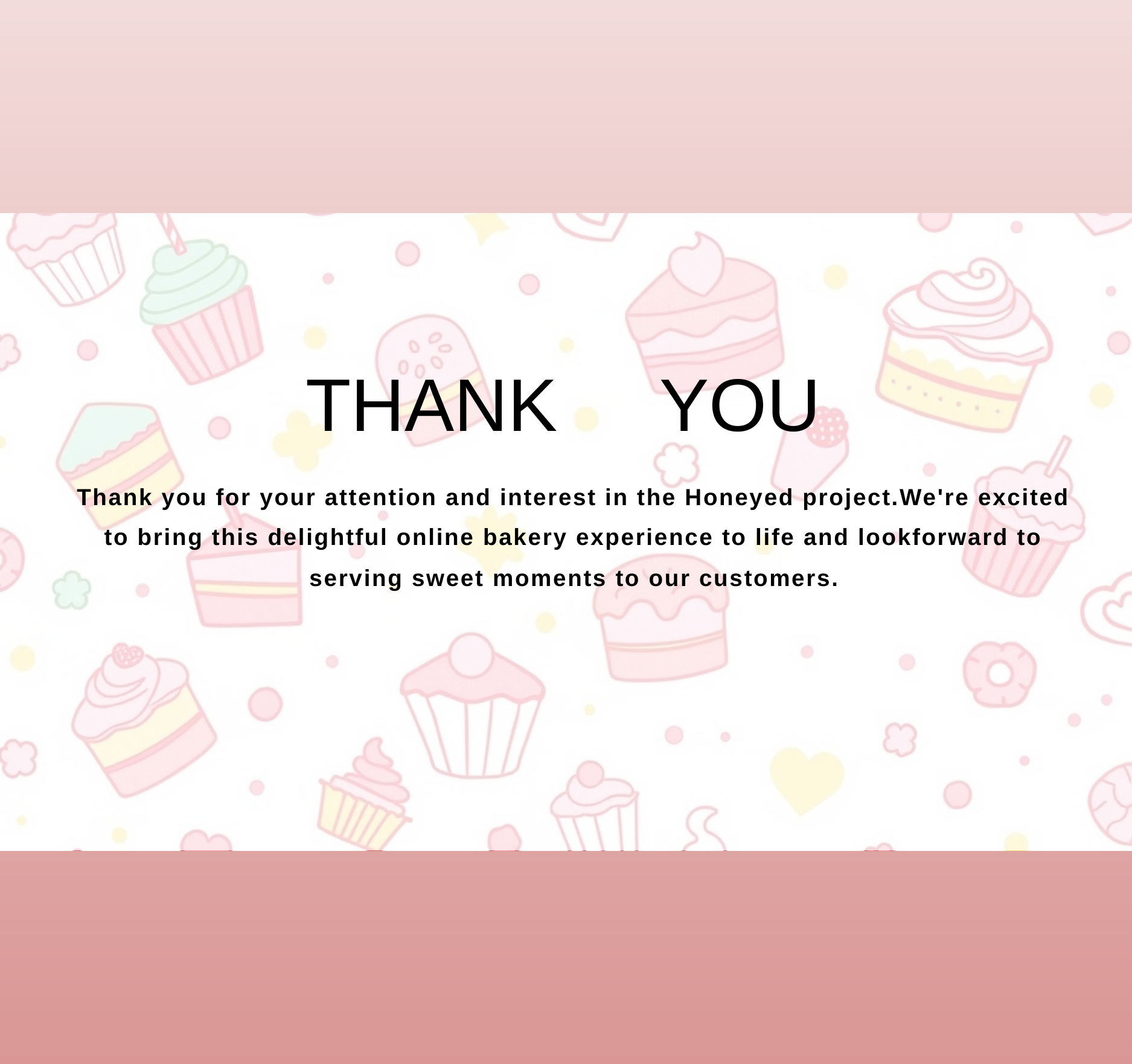

THANK     YOU
Thank you for your attention and interest in the Honeyed project.We're excited to bring this delightful online bakery experience to life and lookforward to serving sweet moments to our customers.